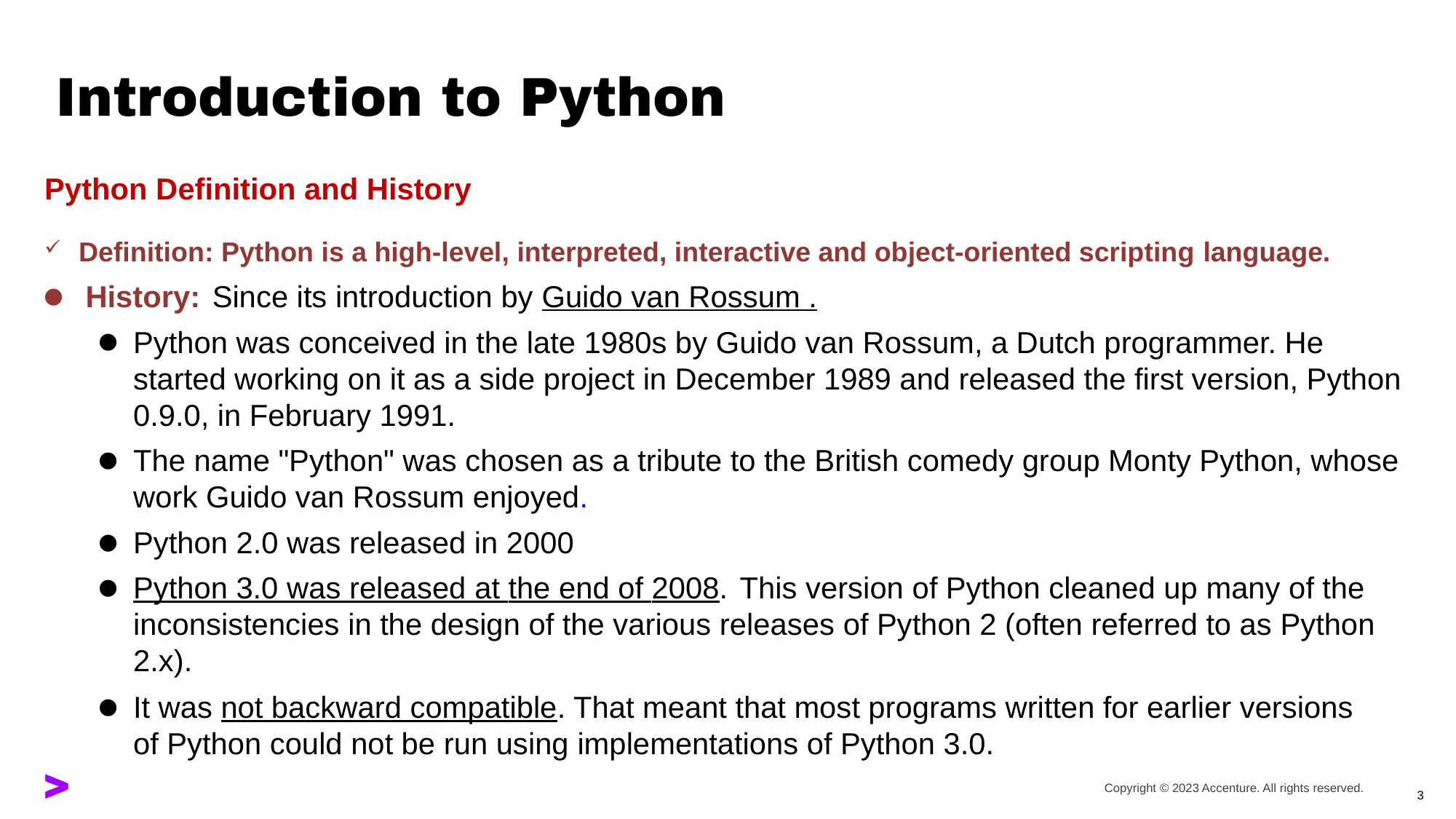

# Introduction to Python
Python Definition and History
Definition: Python is a high-level, interpreted, interactive and object-oriented scripting language.
History: Since its introduction by Guido van Rossum .
Python was conceived in the late 1980s by Guido van Rossum, a Dutch programmer. He started working on it as a side project in December 1989 and released the first version, Python 0.9.0, in February 1991.
The name "Python" was chosen as a tribute to the British comedy group Monty Python, whose work Guido van Rossum enjoyed.
Python 2.0 was released in 2000
Python 3.0 was released at the end of 2008. This version of Python cleaned up many of the inconsistencies in the design of the various releases of Python 2 (often referred to as Python 2.x).
It was not backward compatible. That meant that most programs written for earlier versions of Python could not be run using implementations of Python 3.0.

3